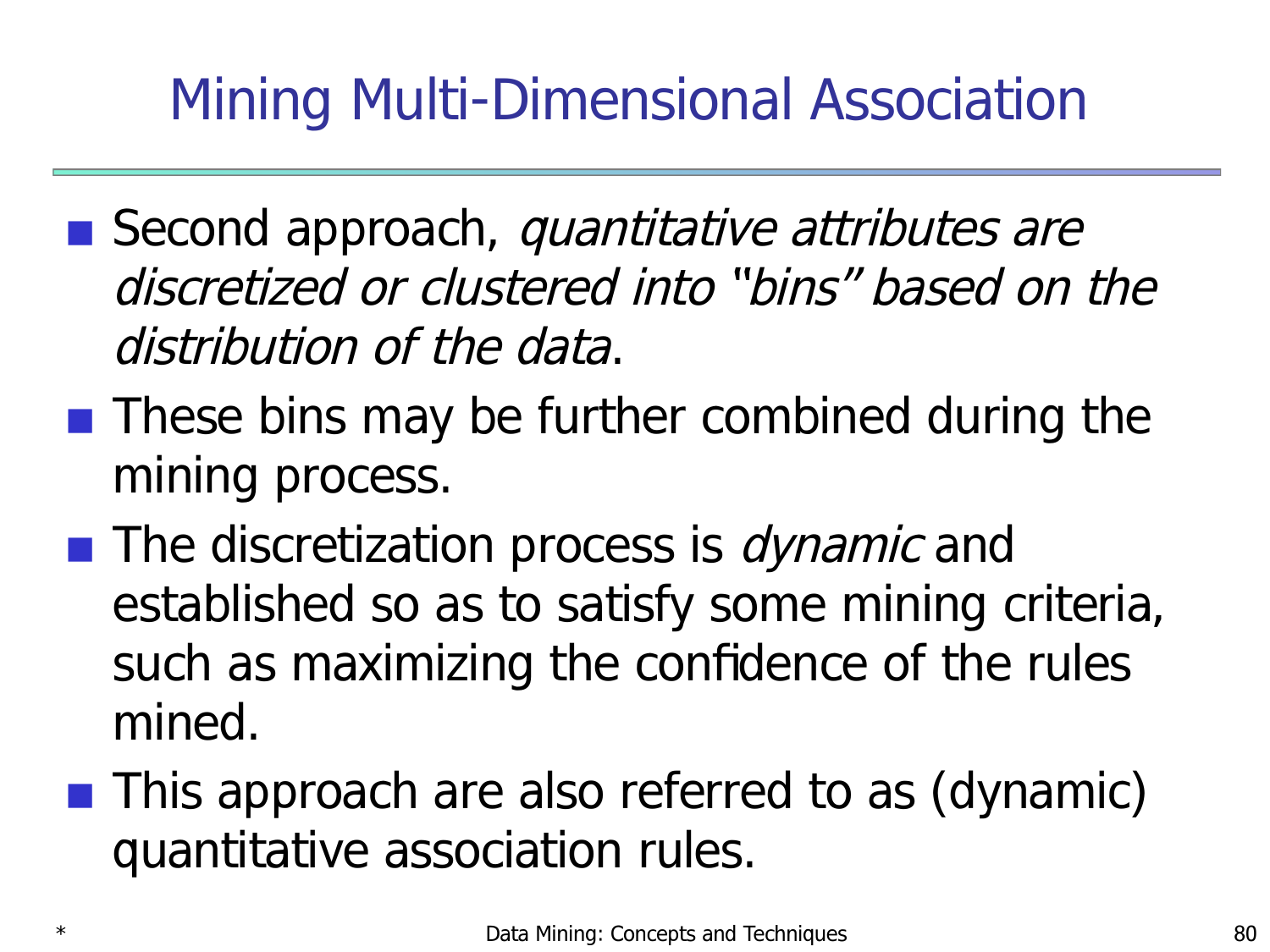

# Mining Multi-Dimensional Association
Second approach, quantitative attributes are discretized or clustered into “bins” based on the distribution of the data.
These bins may be further combined during the mining process.
The discretization process is dynamic and established so as to satisfy some mining criteria, such as maximizing the confidence of the rules mined.
This approach are also referred to as (dynamic) quantitative association rules.

*
Data Mining: Concepts and Techniques
80